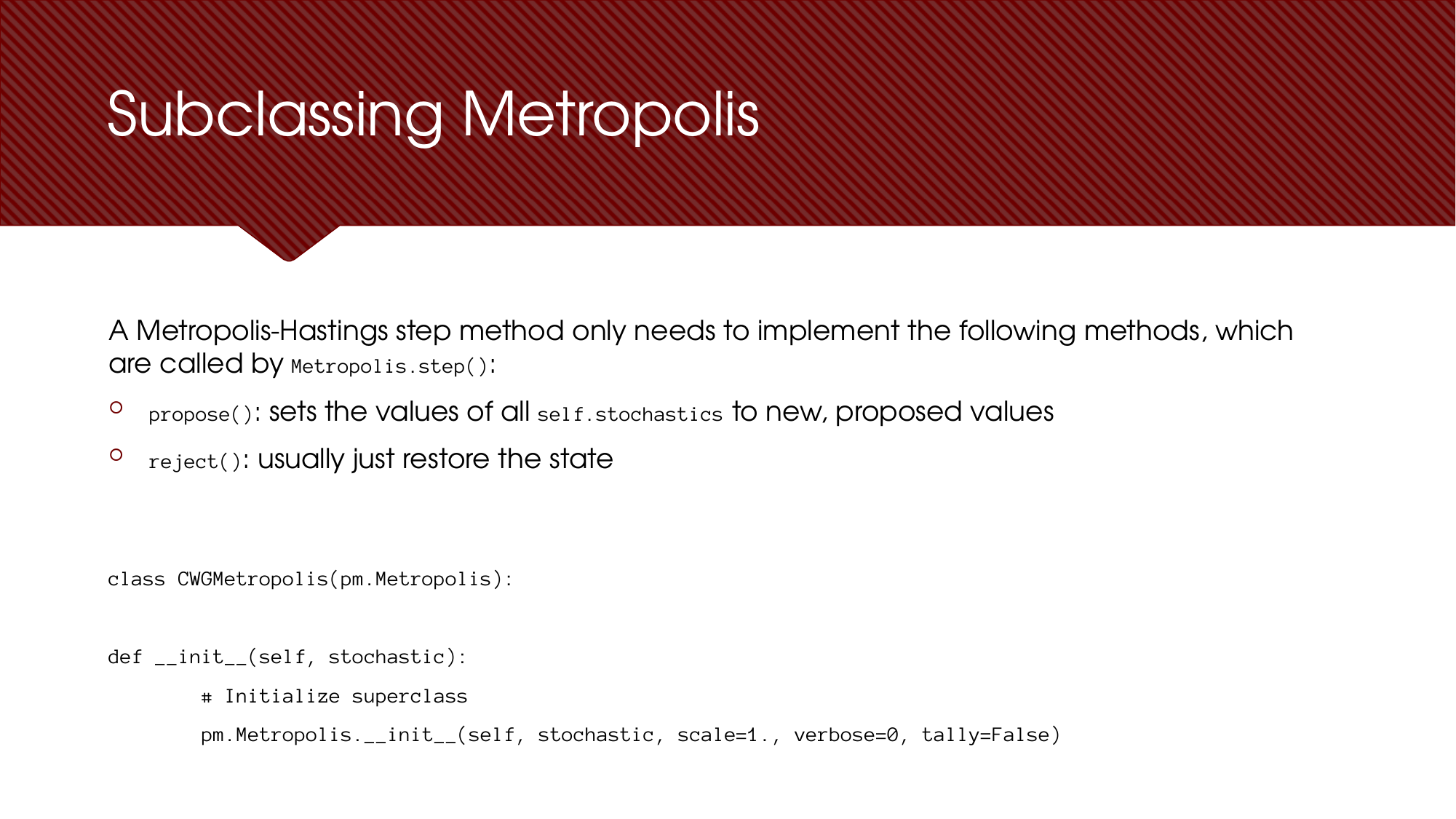

# Subclassing Metropolis
A Metropolis-Hastings step method only needs to implement the following methods, which are called by Metropolis.step():
propose(): sets the values of all self.stochastics to new, proposed values
reject(): usually just restore the state

class CWGMetropolis(pm.Metropolis):

def __init__(self, stochastic):
        # Initialize superclass
        pm.Metropolis.__init__(self, stochastic, scale=1., verbose=0, tally=False)